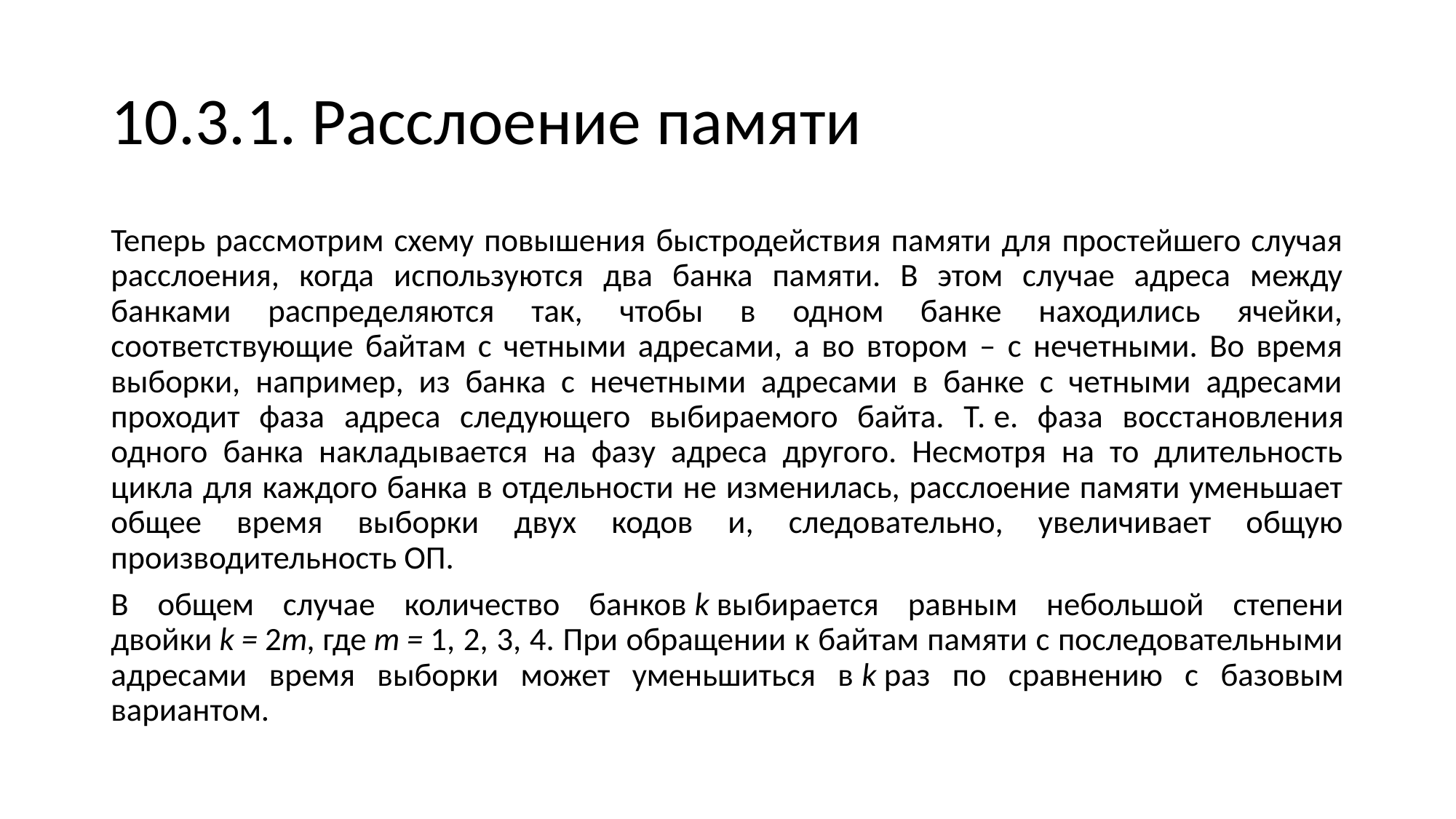

# 10.3.1. Расслоение памяти
Теперь рассмотрим схему повышения быстродействия памяти для простейшего случая расслоения, когда используются два банка памяти. В этом случае адреса между банками распределяются так, чтобы в одном банке находились ячейки, соответствующие байтам с четными адресами, а во втором – с нечетными. Во время выборки, например, из банка с нечетными адресами в банке с четными адресами проходит фаза адреса следующего выбираемого байта. Т. е. фаза восстановления одного банка накладывается на фазу адреса другого. Несмотря на то длительность цикла для каждого банка в отдельности не изменилась, расслоение памяти уменьшает общее время выборки двух кодов и, следовательно, увеличивает общую производительность ОП.
В общем случае количество банков k выбирается равным небольшой степени двойки k = 2m, где m = 1, 2, 3, 4. При обращении к байтам памяти с последовательными адресами время выборки может уменьшиться в k раз по сравнению с базовым вариантом.